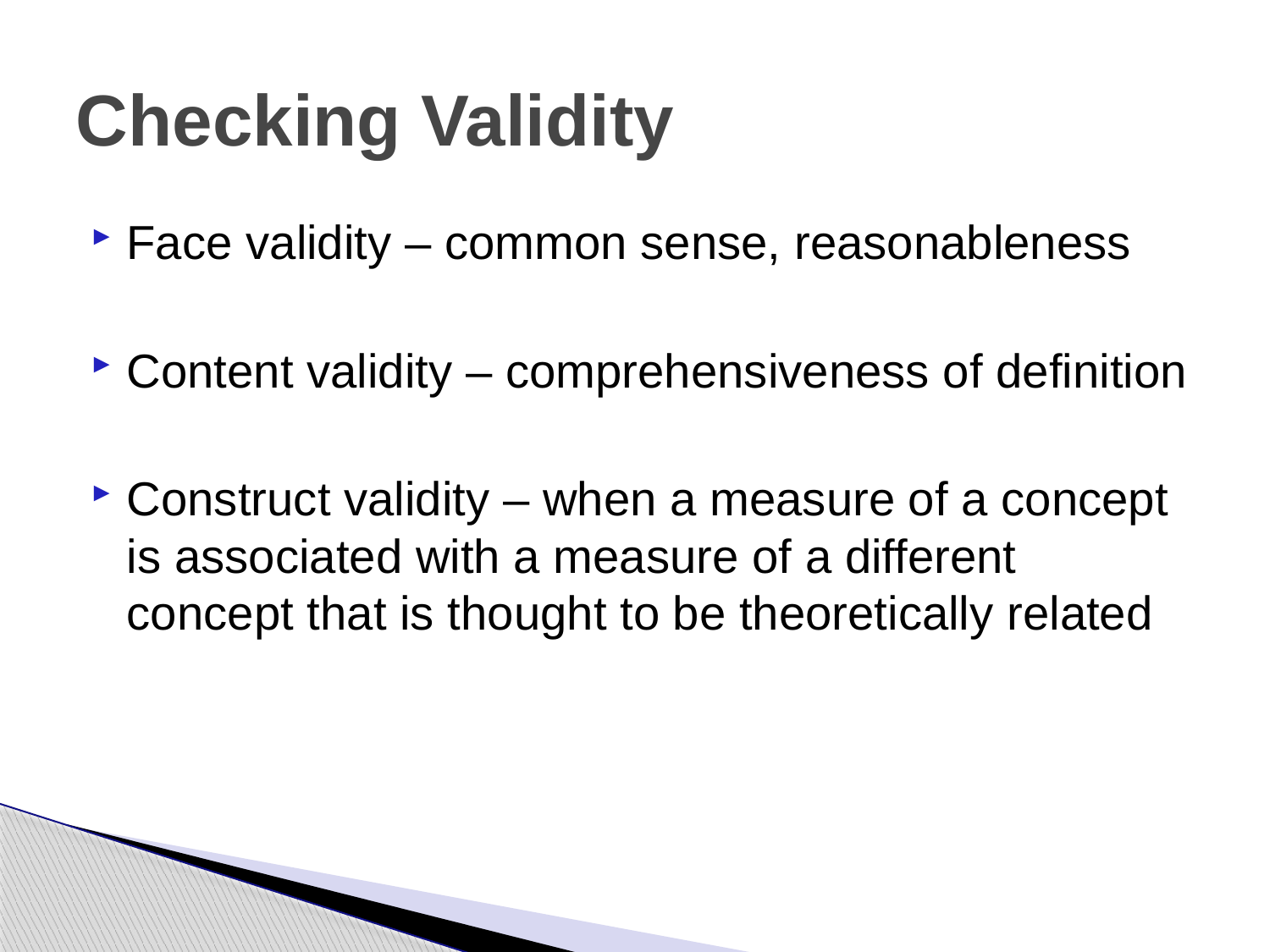

# Checking Validity
Face validity – common sense, reasonableness

Content validity – comprehensiveness of definition

Construct validity – when a measure of a concept is associated with a measure of a different concept that is thought to be theoretically related